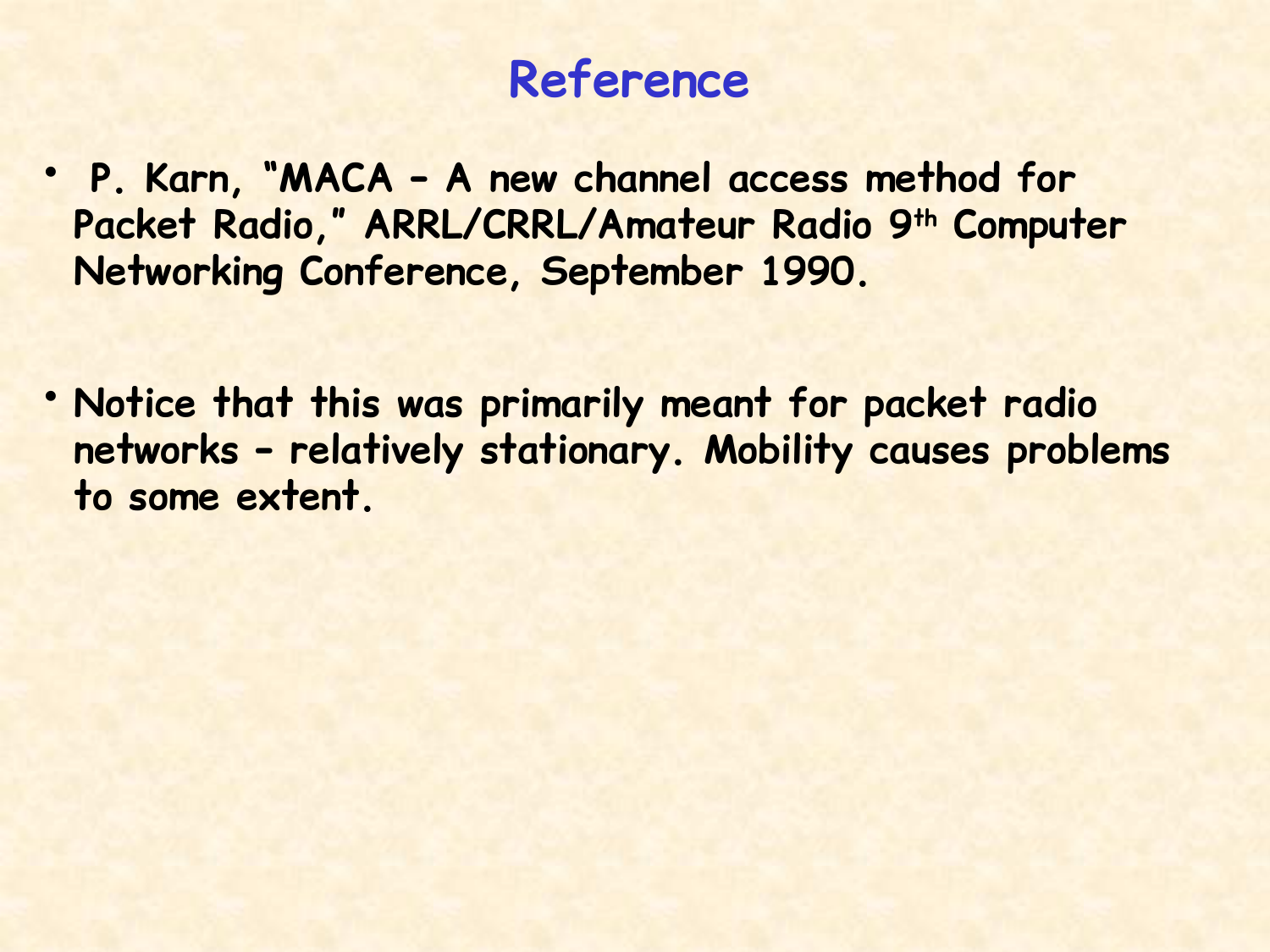

Reference
 P. Karn, “MACA – A new channel access method for Packet Radio,” ARRL/CRRL/Amateur Radio 9th Computer Networking Conference, September 1990.

Notice that this was primarily meant for packet radio networks – relatively stationary. Mobility causes problems to some extent.